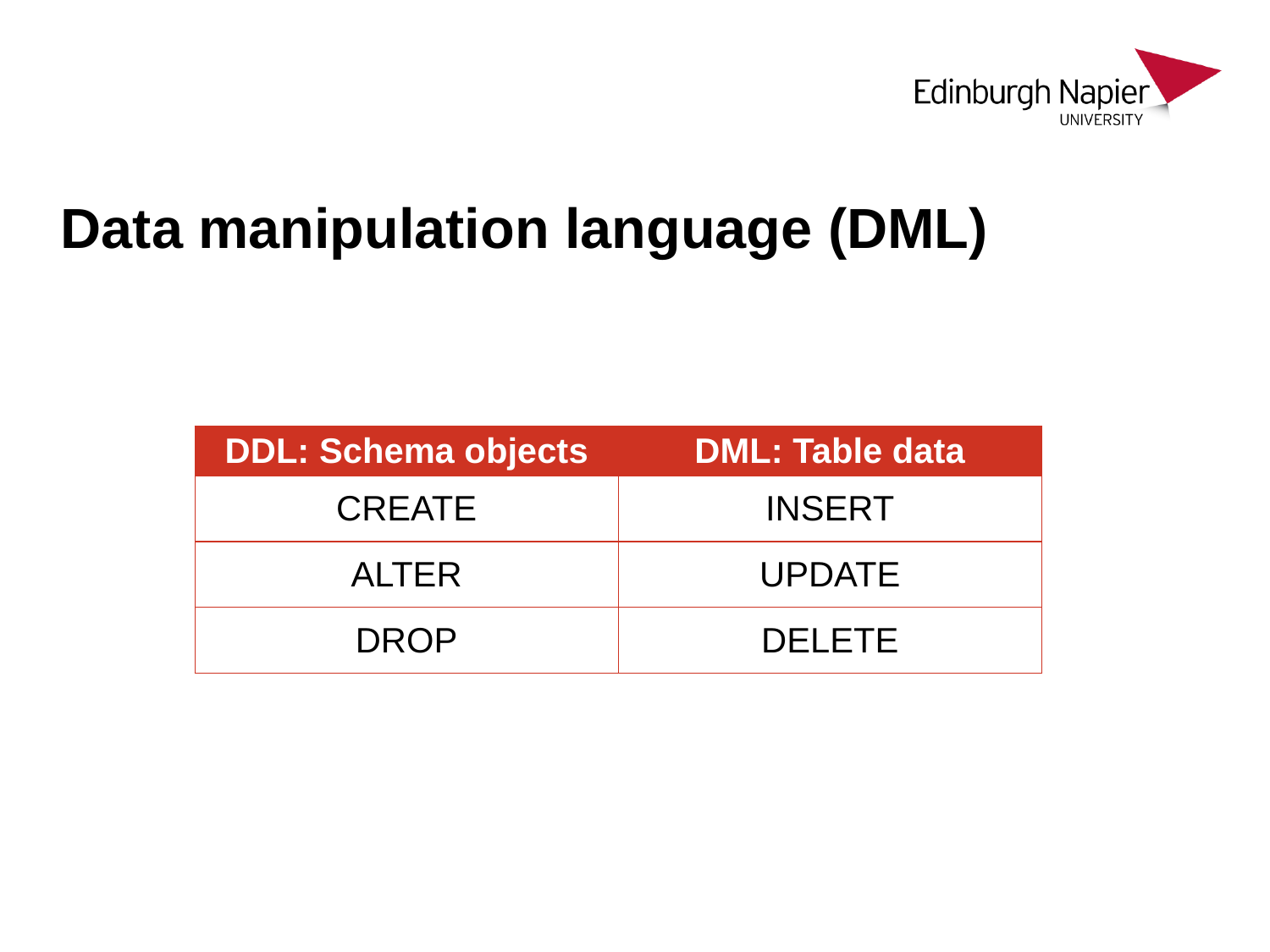

# Data manipulation language (DML)
| DDL: Schema objects | DML: Table data |
| --- | --- |
| CREATE | INSERT |
| ALTER | UPDATE |
| DROP | DELETE |